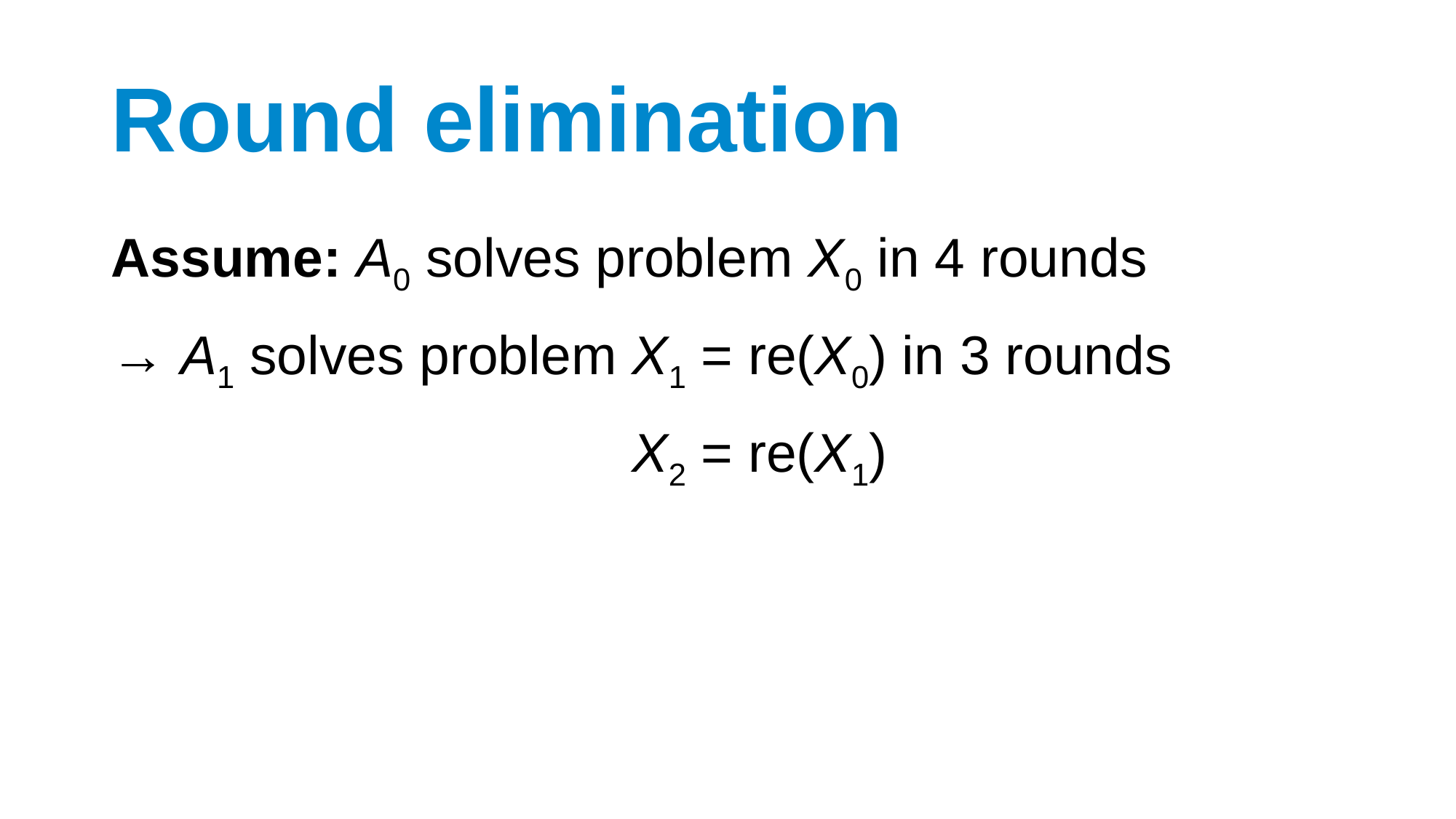

# Round elimination
Assume: A0 solves problem X0 in 4 rounds
→ A1 solves problem X1 = re(X0) in 3 rounds
→ A2 solves problem X2 = re(X1) in 2 rounds
→ A3 solves problem X3 = re(X2) in 1 round
→ A4 solves problem X4 = re(X3) in 0 rounds